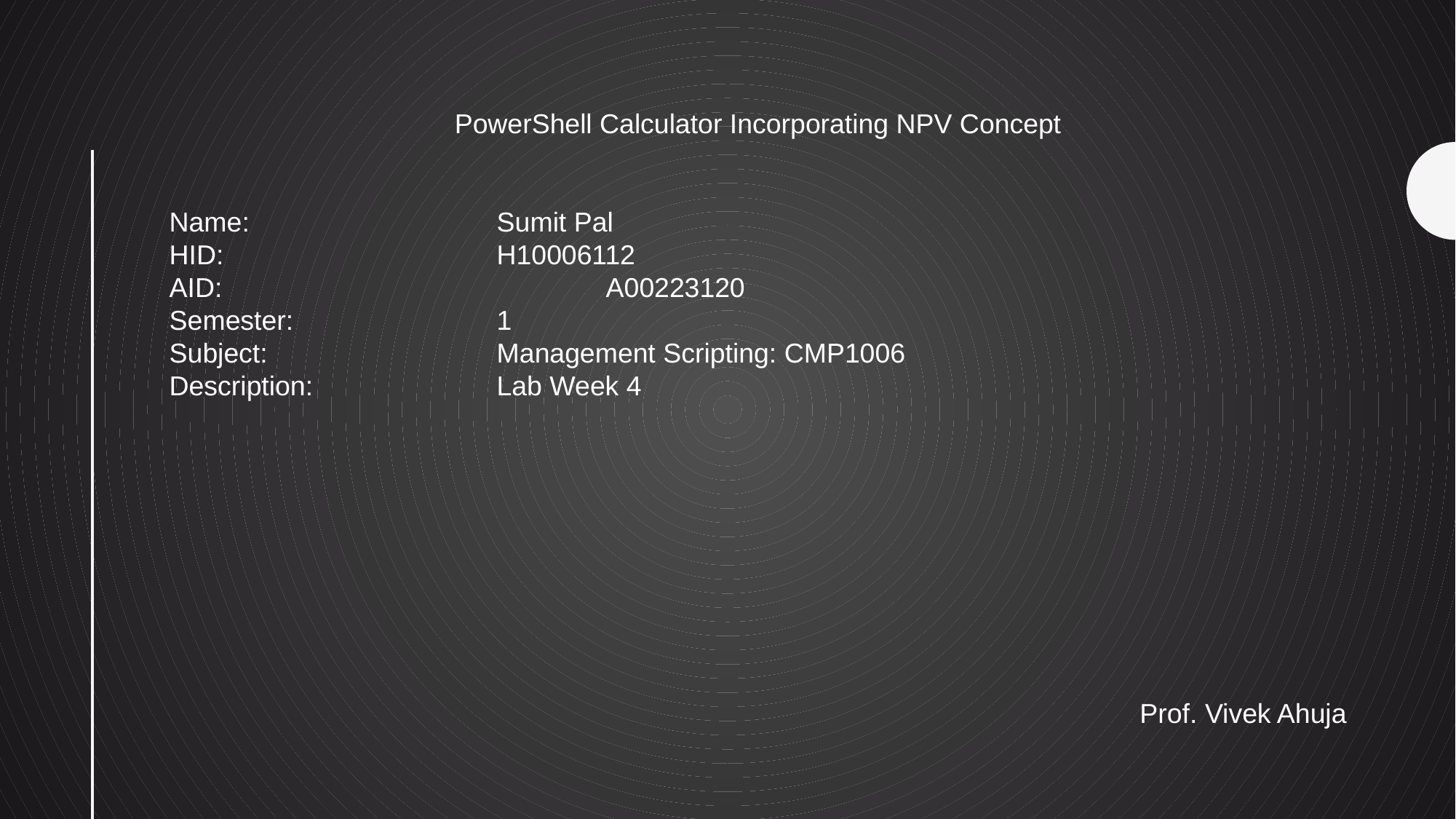

PowerShell Calculator Incorporating NPV Concept

Name: 			Sumit Pal
HID: 			H10006112
AID:				A00223120
Semester:		1
Subject:			Management Scripting: CMP1006
Description:		Lab Week 4

Prof. Vivek Ahuja